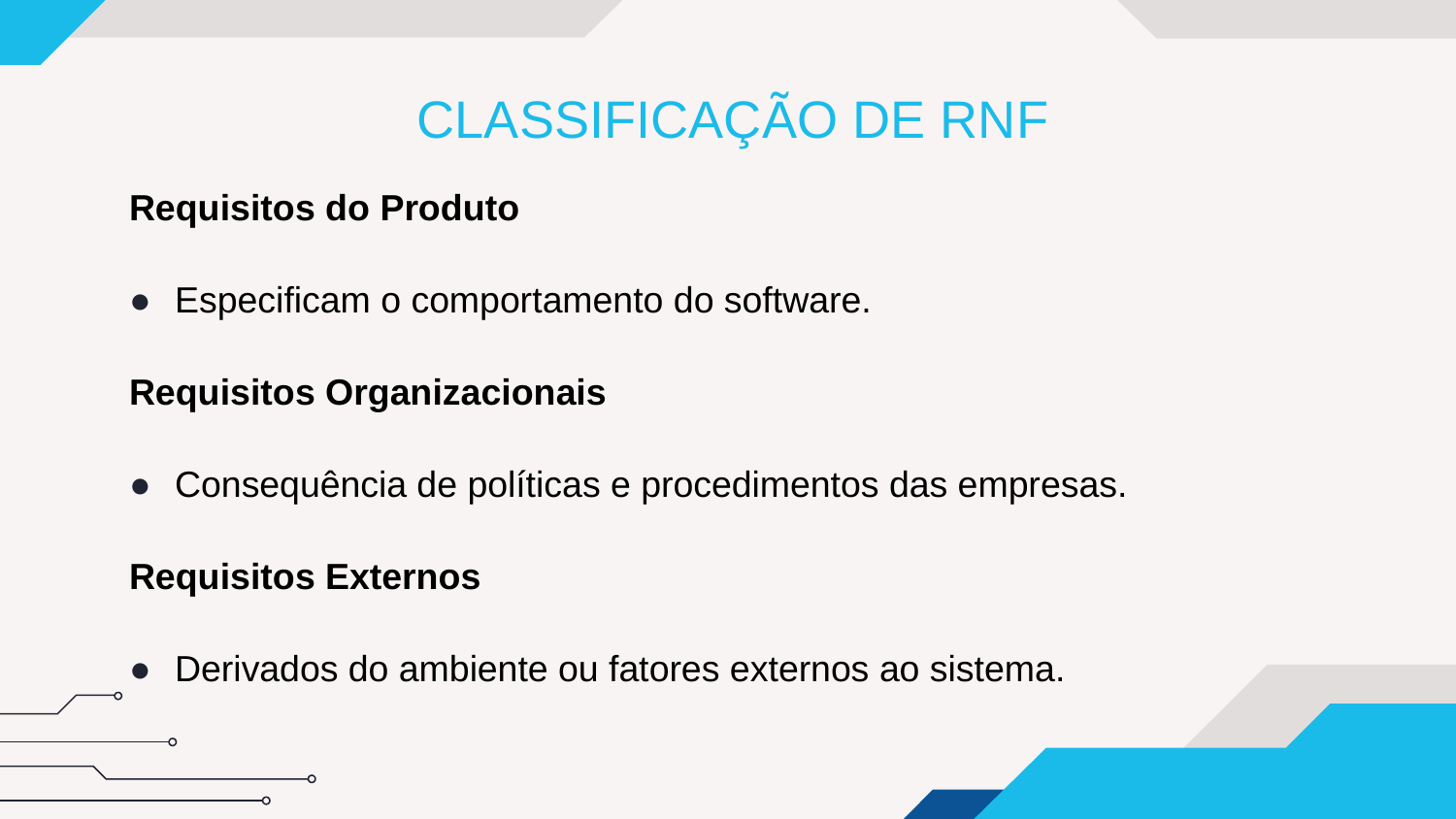

# CLASSIFICAÇÃO DE RNF
Requisitos do Produto
Especificam o comportamento do software.
Requisitos Organizacionais
Consequência de políticas e procedimentos das empresas.
Requisitos Externos
Derivados do ambiente ou fatores externos ao sistema.

18